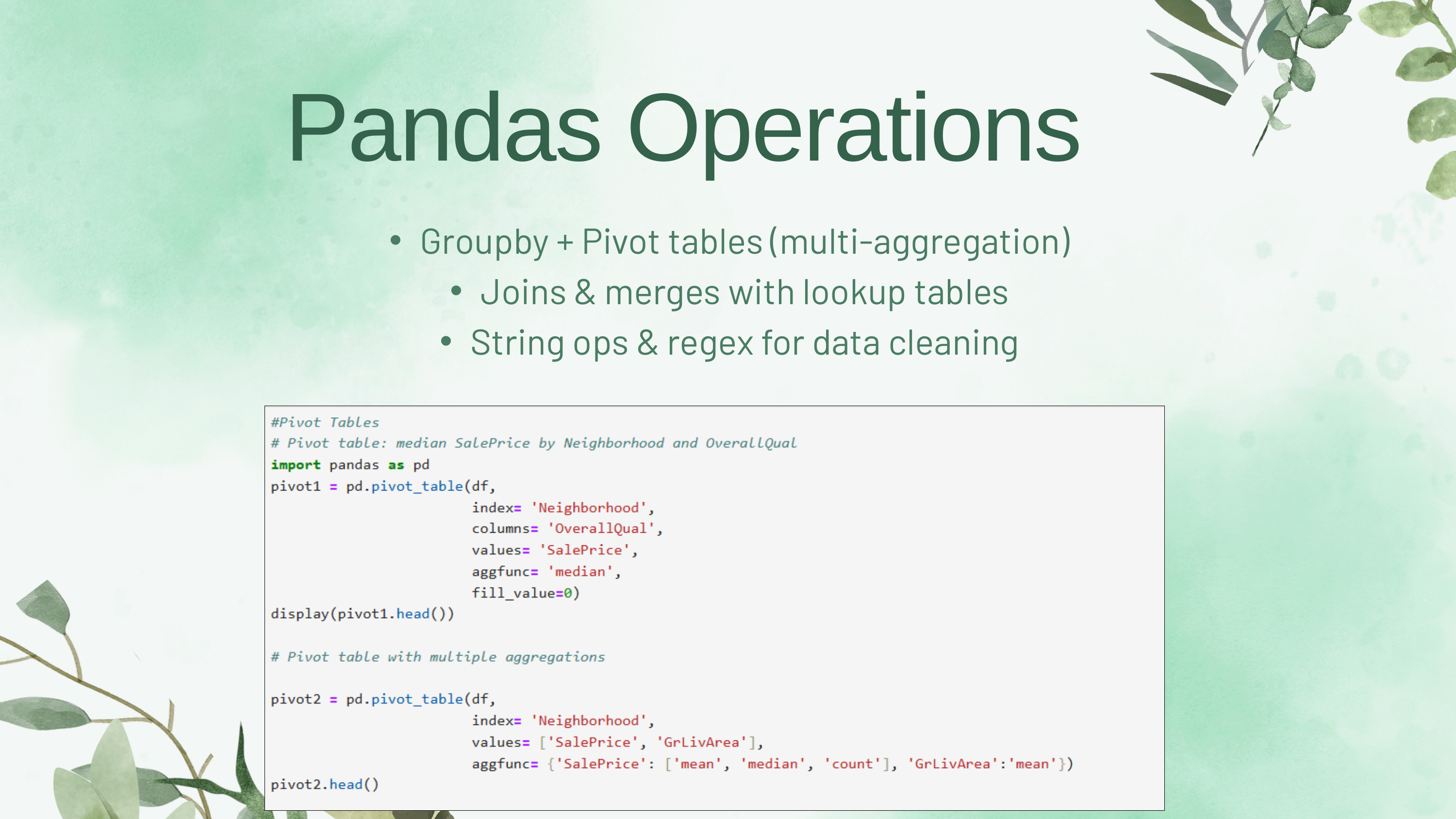

Pandas Operations
Groupby + Pivot tables (multi-aggregation)
Joins & merges with lookup tables
String ops & regex for data cleaning